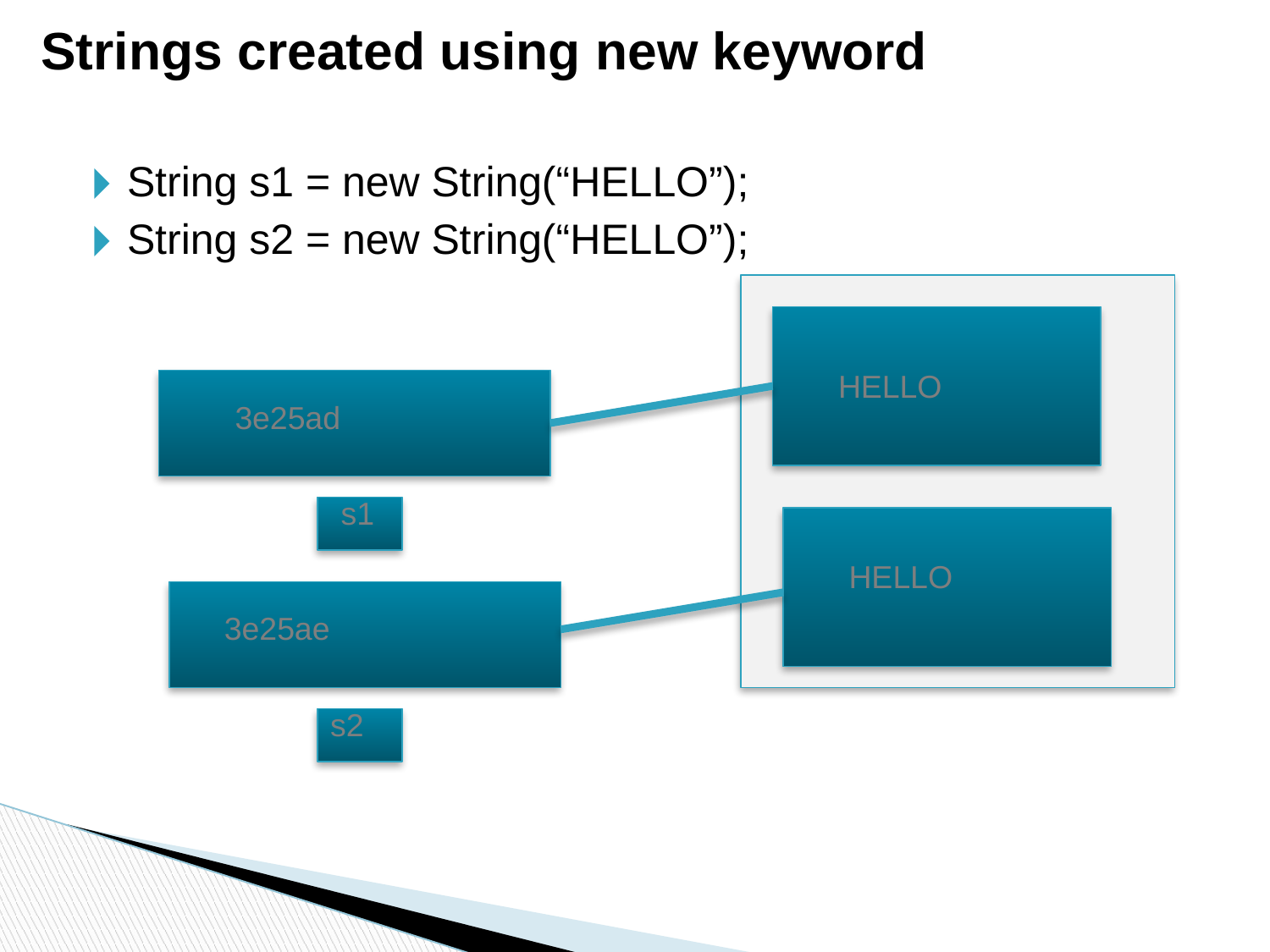

# Strings created using new keyword
String s1 = new String(“HELLO”);
String s2 = new String(“HELLO”);

HELLO

3e25ad
s1

HELLO

3e25ae
s2